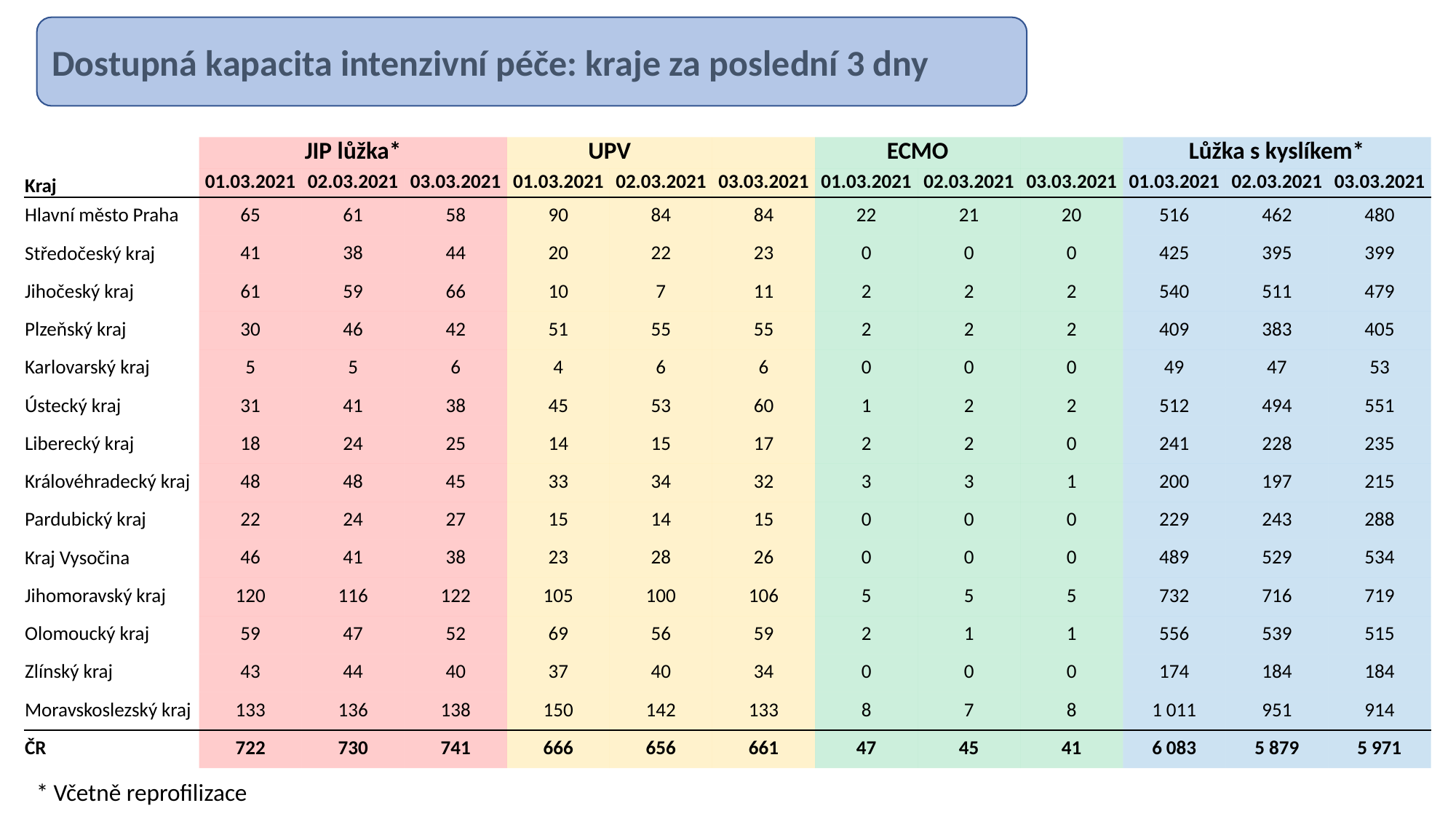

Dostupná kapacita intenzivní péče: kraje za poslední 3 dny
|  | JIP lůžka\* |  |  | UPV |  |  | ECMO |  |  | Lůžka s kyslíkem\* |  |  |
| --- | --- | --- | --- | --- | --- | --- | --- | --- | --- | --- | --- | --- |
| Kraj | 01.03.2021 | 02.03.2021 | 03.03.2021 | 01.03.2021 | 02.03.2021 | 03.03.2021 | 01.03.2021 | 02.03.2021 | 03.03.2021 | 01.03.2021 | 02.03.2021 | 03.03.2021 |
| Hlavní město Praha | 65 | 61 | 58 | 90 | 84 | 84 | 22 | 21 | 20 | 516 | 462 | 480 |
| Středočeský kraj | 41 | 38 | 44 | 20 | 22 | 23 | 0 | 0 | 0 | 425 | 395 | 399 |
| Jihočeský kraj | 61 | 59 | 66 | 10 | 7 | 11 | 2 | 2 | 2 | 540 | 511 | 479 |
| Plzeňský kraj | 30 | 46 | 42 | 51 | 55 | 55 | 2 | 2 | 2 | 409 | 383 | 405 |
| Karlovarský kraj | 5 | 5 | 6 | 4 | 6 | 6 | 0 | 0 | 0 | 49 | 47 | 53 |
| Ústecký kraj | 31 | 41 | 38 | 45 | 53 | 60 | 1 | 2 | 2 | 512 | 494 | 551 |
| Liberecký kraj | 18 | 24 | 25 | 14 | 15 | 17 | 2 | 2 | 0 | 241 | 228 | 235 |
| Královéhradecký kraj | 48 | 48 | 45 | 33 | 34 | 32 | 3 | 3 | 1 | 200 | 197 | 215 |
| Pardubický kraj | 22 | 24 | 27 | 15 | 14 | 15 | 0 | 0 | 0 | 229 | 243 | 288 |
| Kraj Vysočina | 46 | 41 | 38 | 23 | 28 | 26 | 0 | 0 | 0 | 489 | 529 | 534 |
| Jihomoravský kraj | 120 | 116 | 122 | 105 | 100 | 106 | 5 | 5 | 5 | 732 | 716 | 719 |
| Olomoucký kraj | 59 | 47 | 52 | 69 | 56 | 59 | 2 | 1 | 1 | 556 | 539 | 515 |
| Zlínský kraj | 43 | 44 | 40 | 37 | 40 | 34 | 0 | 0 | 0 | 174 | 184 | 184 |
| Moravskoslezský kraj | 133 | 136 | 138 | 150 | 142 | 133 | 8 | 7 | 8 | 1 011 | 951 | 914 |
| ČR | 722 | 730 | 741 | 666 | 656 | 661 | 47 | 45 | 41 | 6 083 | 5 879 | 5 971 |
* Včetně reprofilizace